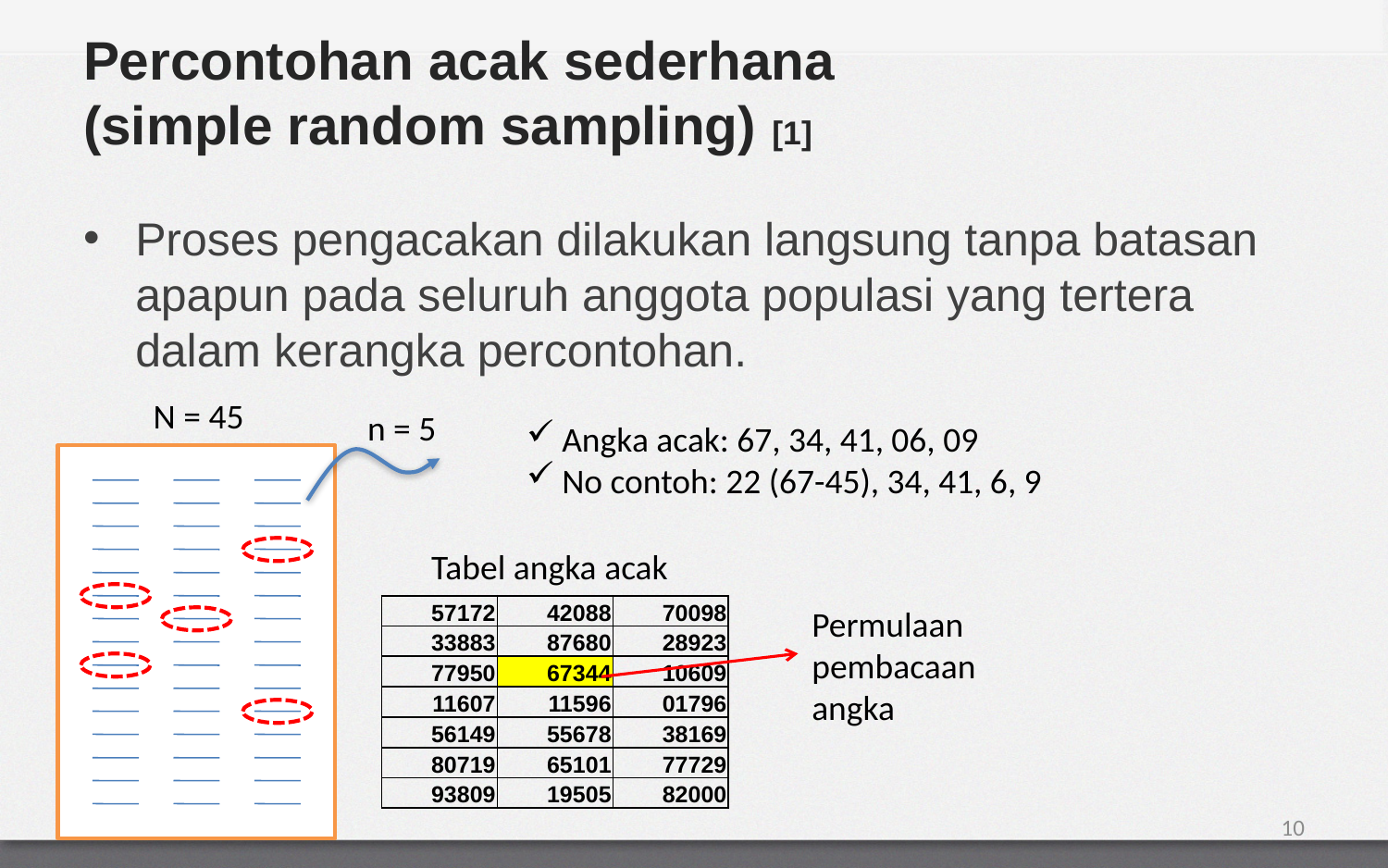

# Percontohan acak sederhana (simple random sampling) [1]
Proses pengacakan dilakukan langsung tanpa batasan apapun pada seluruh anggota populasi yang tertera dalam kerangka percontohan.
N = 45
n = 5
Angka acak: 67, 34, 41, 06, 09
No contoh: 22 (67-45), 34, 41, 6, 9

Tabel angka acak

| 57172 | 42088 | 70098 |
| --- | --- | --- |
| 33883 | 87680 | 28923 |
| 77950 | 67344 | 10609 |
| 11607 | 11596 | 01796 |
| 56149 | 55678 | 38169 |
| 80719 | 65101 | 77729 |
| 93809 | 19505 | 82000 |
Permulaan pembacaan angka

10